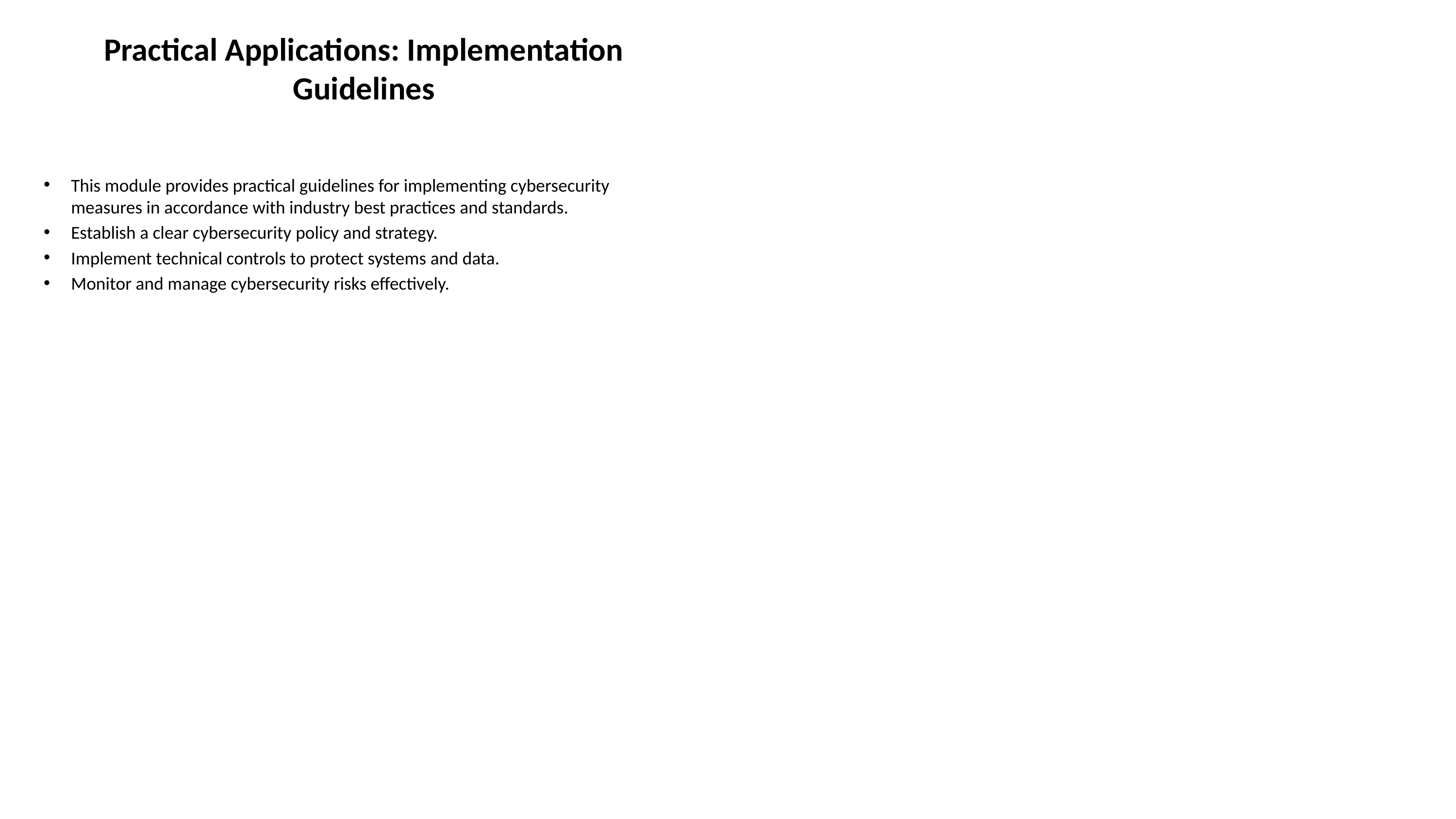

# Practical Applications: Implementation Guidelines

This module provides practical guidelines for implementing cybersecurity measures in accordance with industry best practices and standards.
Establish a clear cybersecurity policy and strategy.
Implement technical controls to protect systems and data.
Monitor and manage cybersecurity risks effectively.